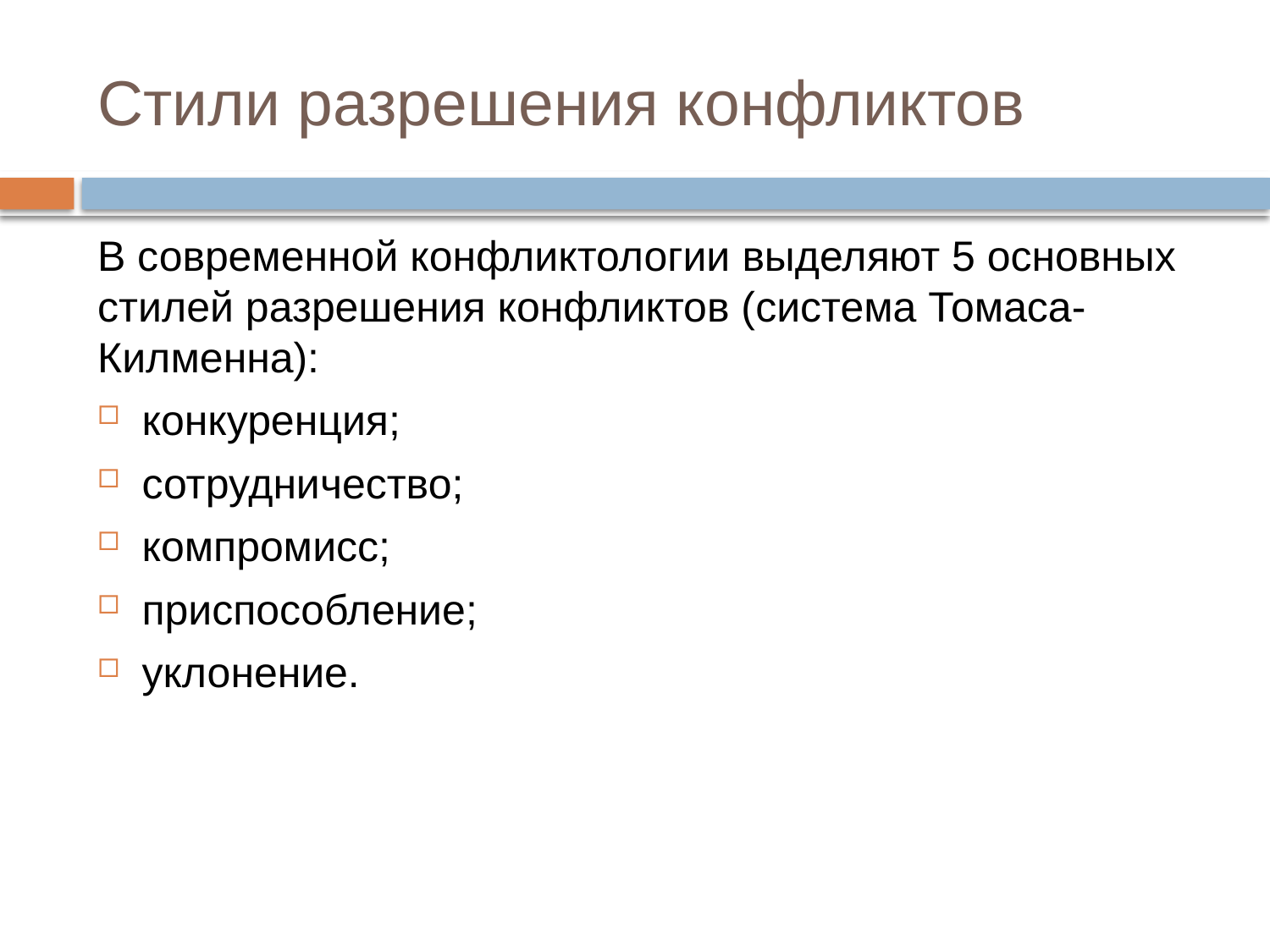

# Стили разрешения конфликтов
В современной конфликтологии выделяют 5 основных стилей разрешения конфликтов (система Томаса- Килменна):
конкуренция;
сотрудничество;
компромисс;
приспособление;
уклонение.